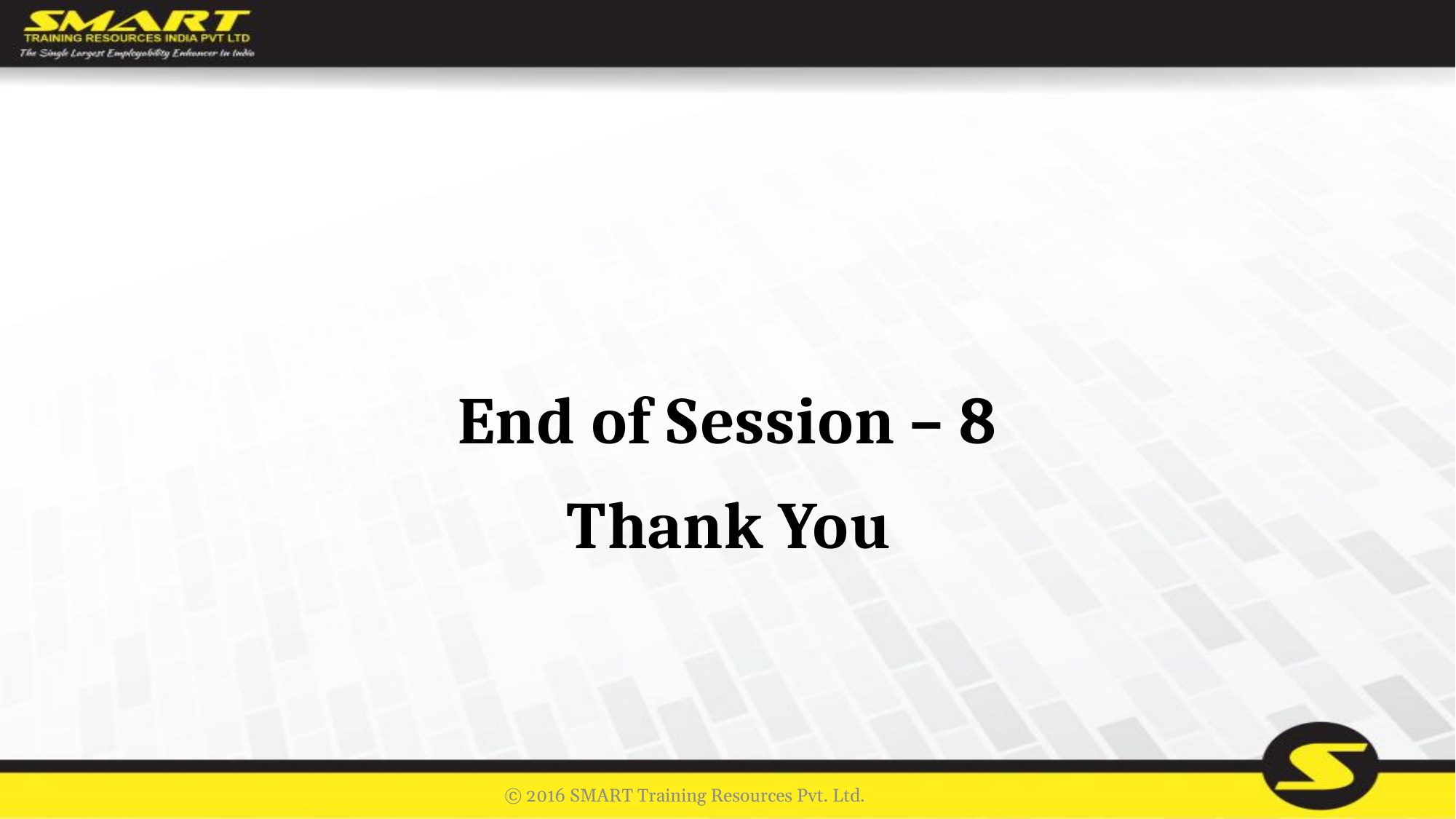

End of Session – 8
Thank You
© 2016 SMART Training Resources Pvt. Ltd.